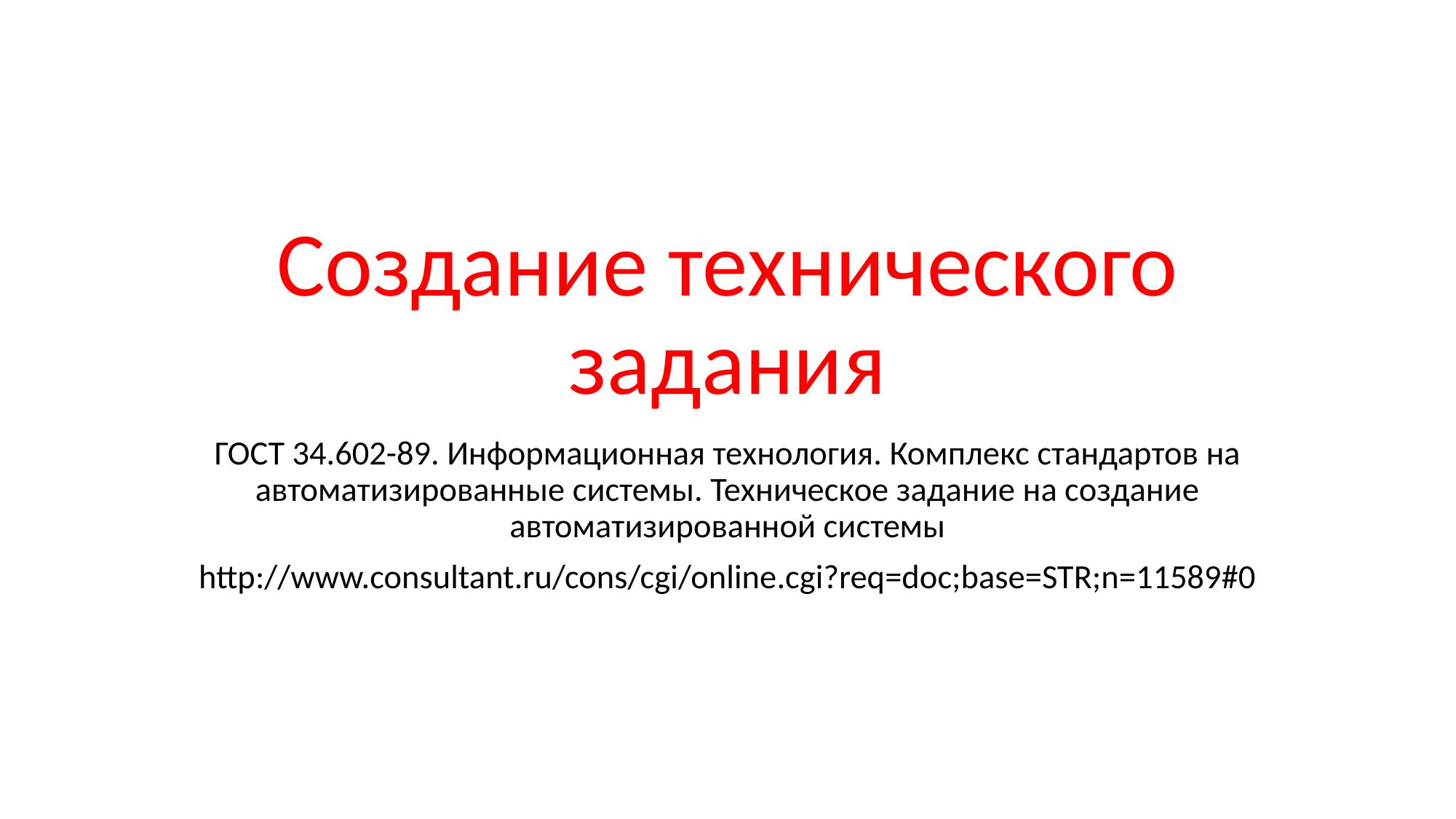

# Создание технического задания
ГОСТ 34.602-89. Информационная технология. Комплекс стандартов на автоматизированные системы. Техническое задание на создание автоматизированной системы
http://www.consultant.ru/cons/cgi/online.cgi?req=doc;base=STR;n=11589#0